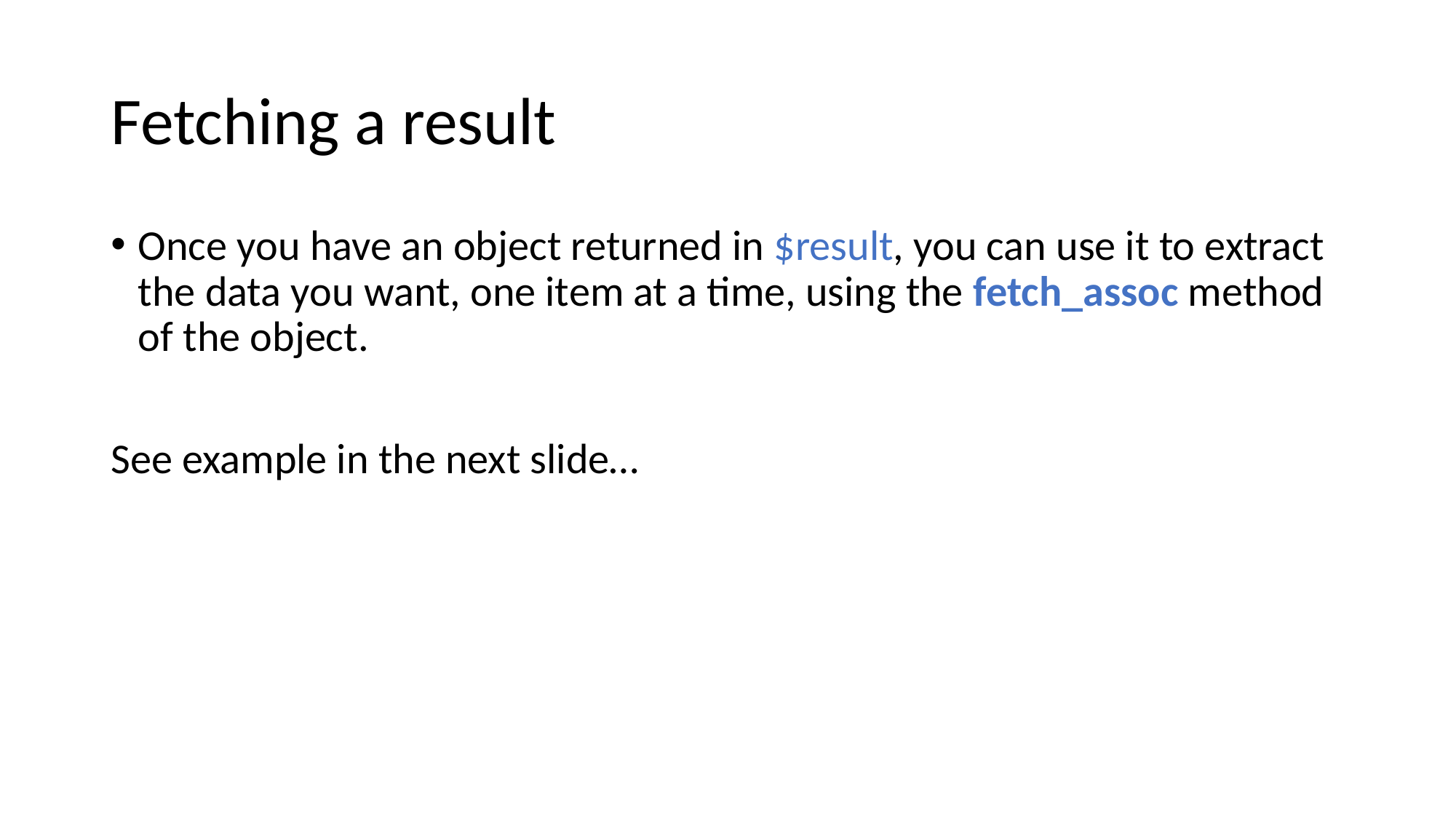

# Fetching a result
Once you have an object returned in $result, you can use it to extract the data you want, one item at a time, using the fetch_assoc method of the object.

See example in the next slide…